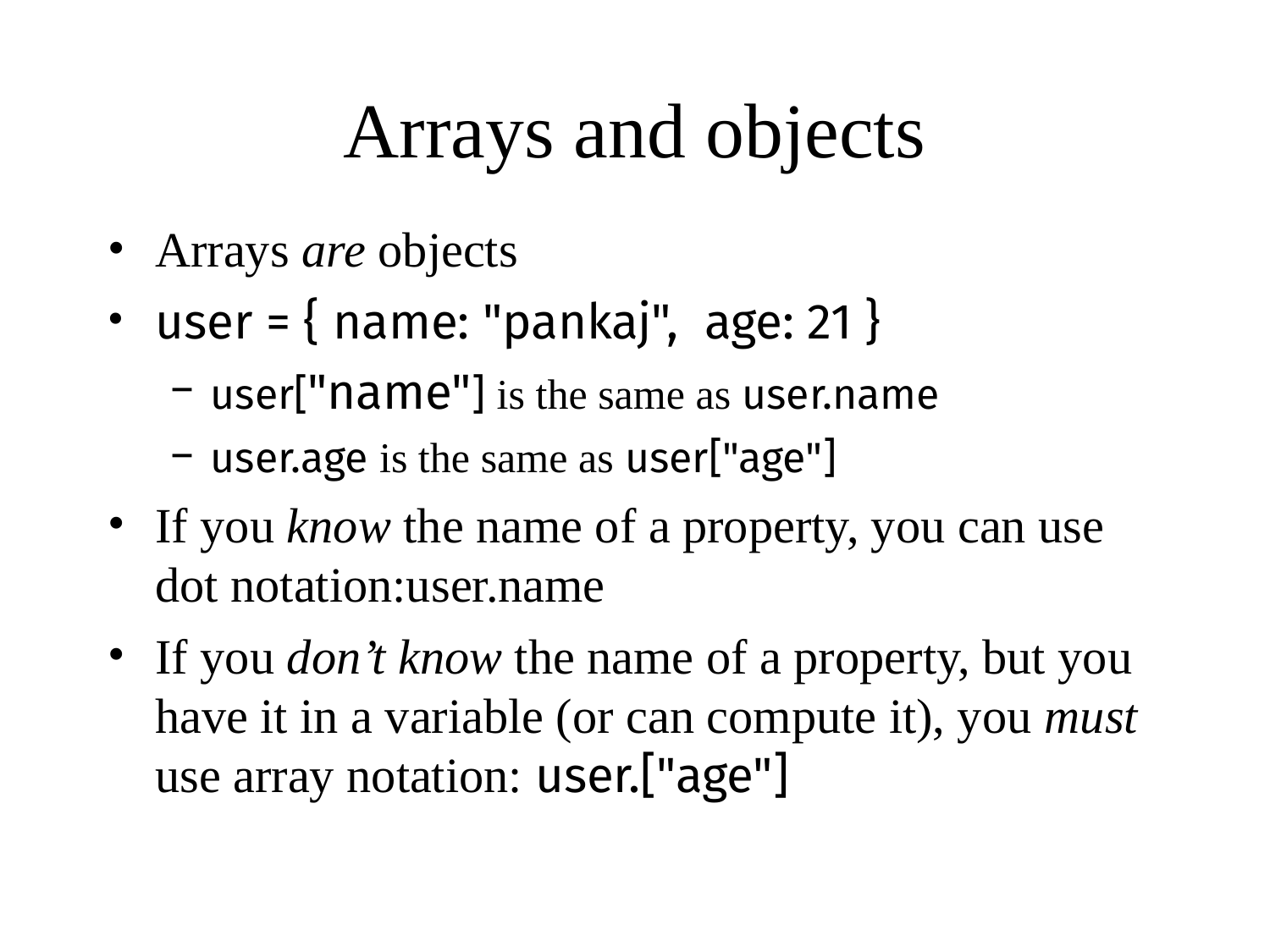

Arrays and objects
Arrays are objects
user = { name: "pankaj",  age: 21 }
user["name"] is the same as user.name
user.age is the same as user["age"]
If you know the name of a property, you can use dot notation:user.name
If you don’t know the name of a property, but you have it in a variable (or can compute it), you must use array notation: user.["age"]